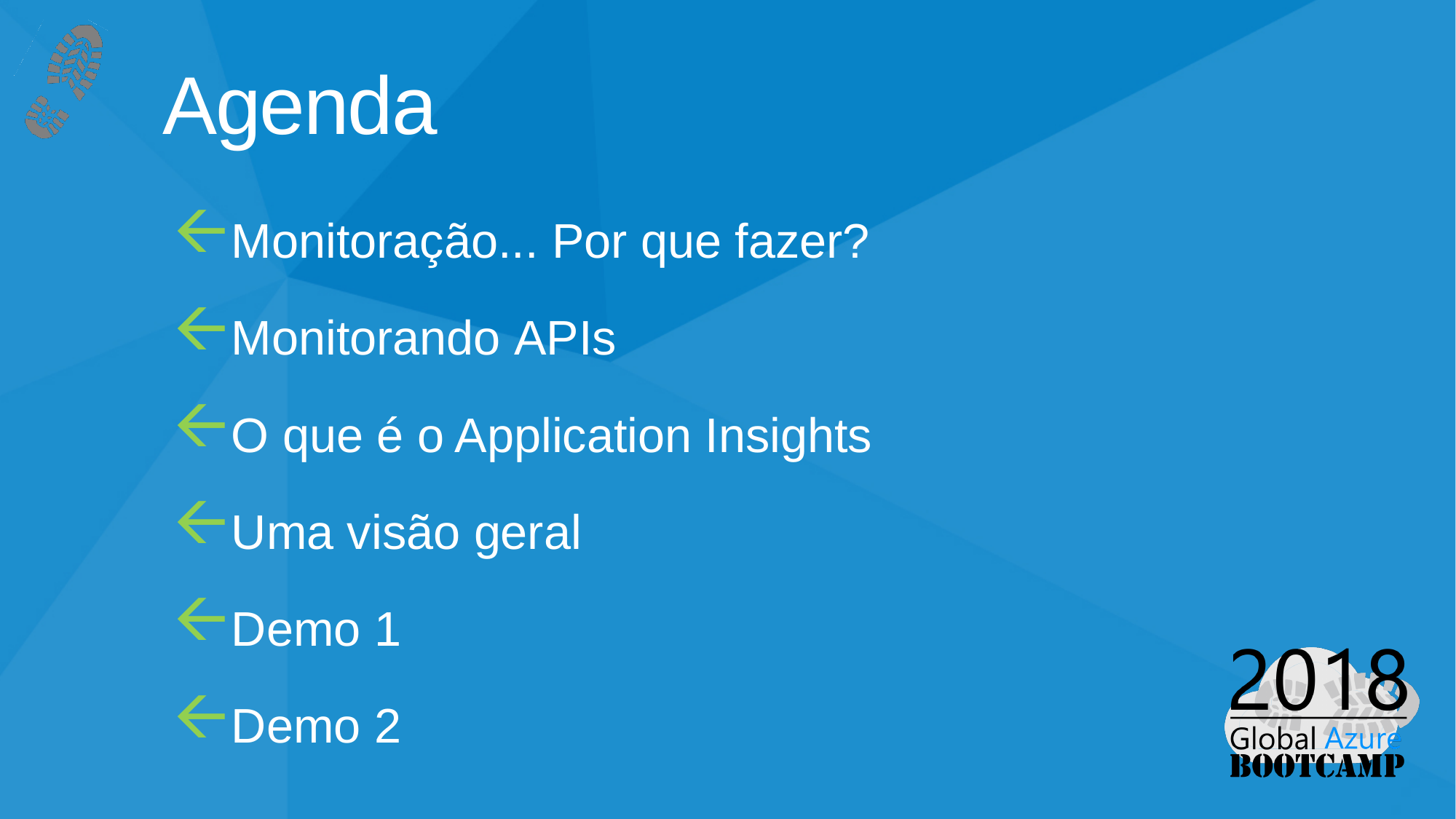

Agenda
Monitoração... Por que fazer?
Monitorando APIs
O que é o Application Insights
Uma visão geral
Demo 1
Demo 2